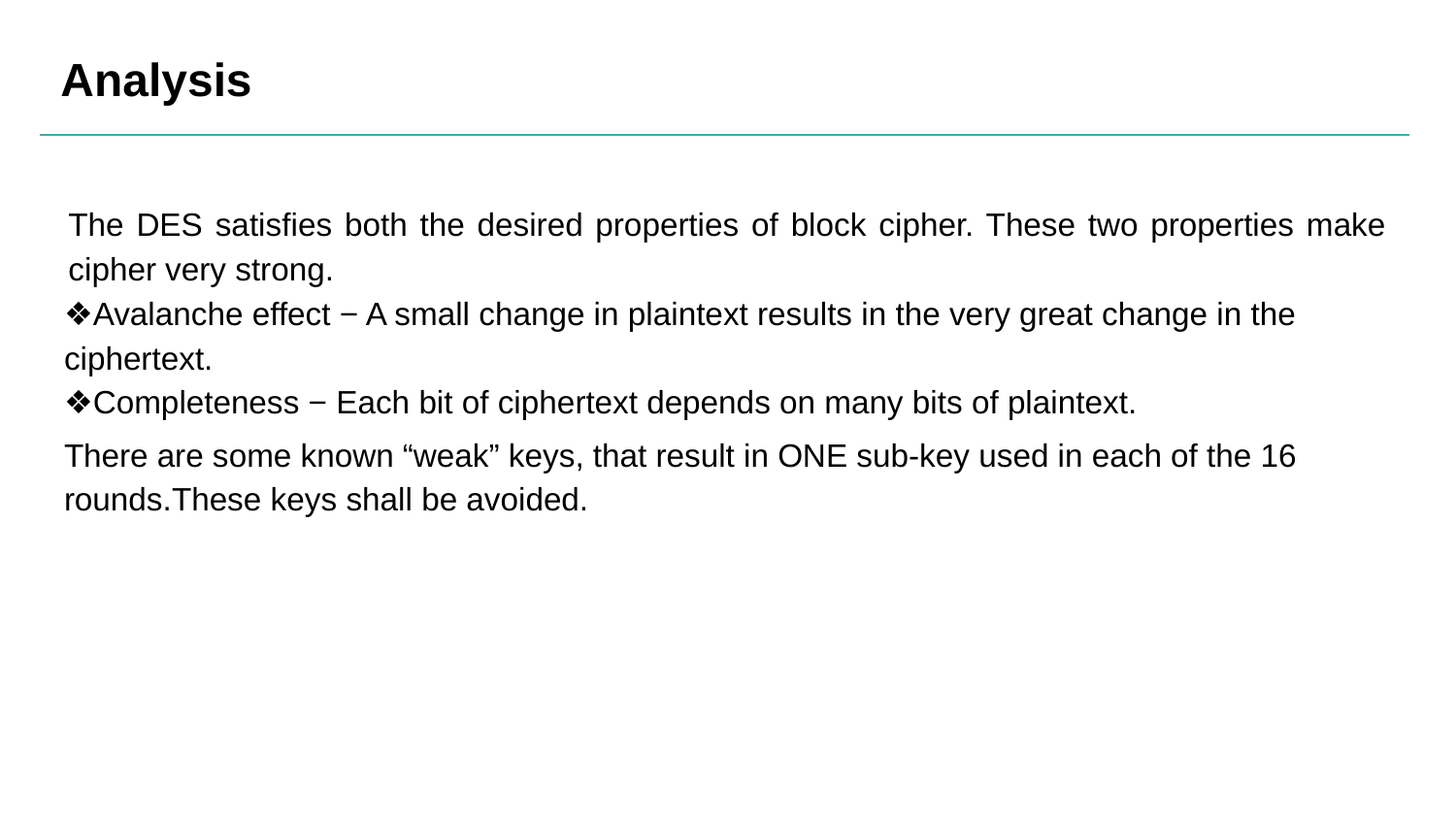

# Analysis
The DES satisfies both the desired properties of block cipher. These two properties make cipher very strong.
❖Avalanche effect − A small change in plaintext results in the very great change in the ciphertext.
❖Completeness − Each bit of ciphertext depends on many bits of plaintext.
There are some known “weak” keys, that result in ONE sub-key used in each of the 16 rounds.These keys shall be avoided.